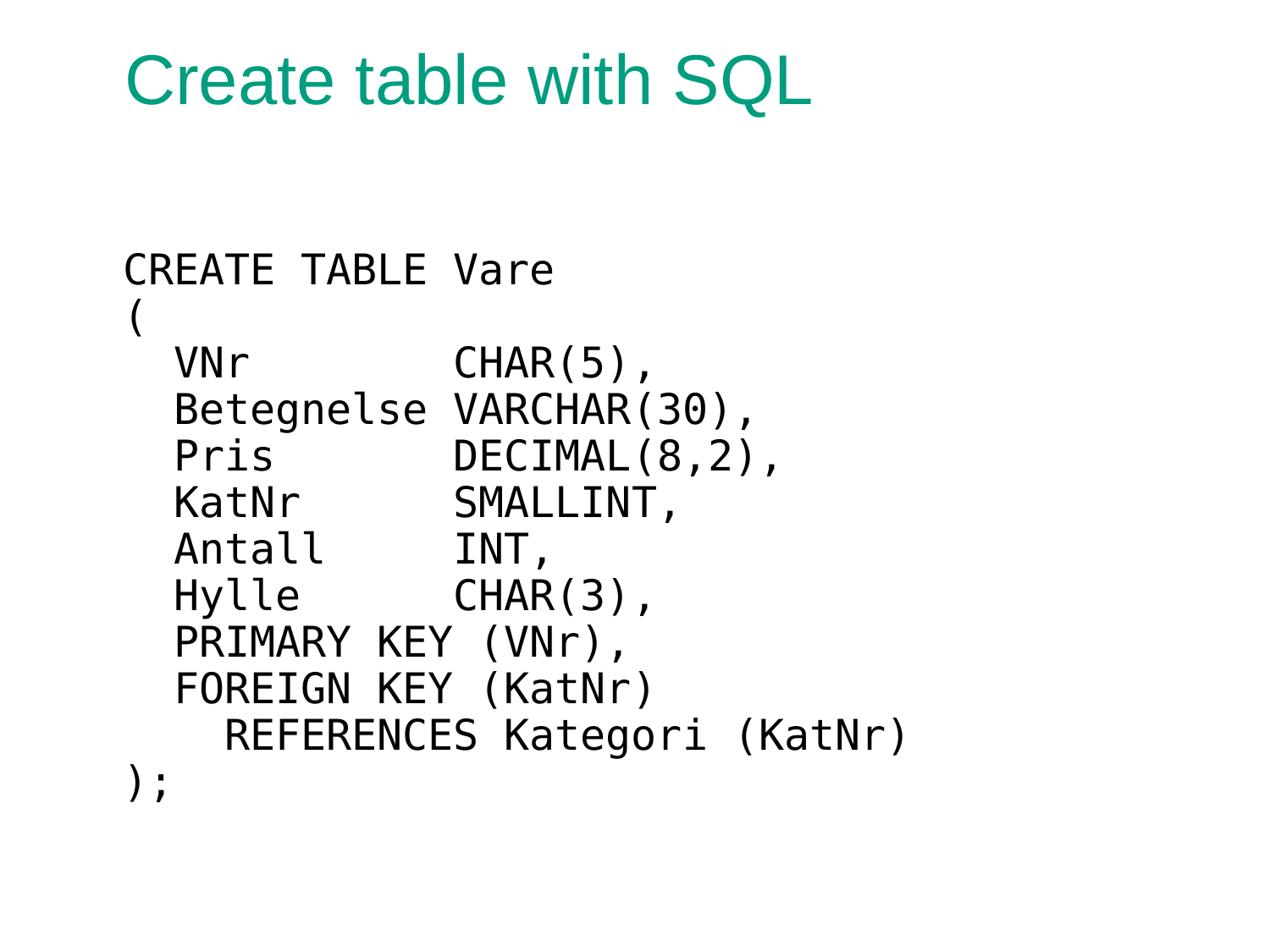

Create table with SQL

CREATE TABLE Vare
(
  VNr        CHAR(5),
  Betegnelse VARCHAR(30),
  Pris       DECIMAL(8,2),
  KatNr      SMALLINT,
  Antall     INT,
  Hylle      CHAR(3),
  PRIMARY KEY (VNr),
  FOREIGN KEY (KatNr)
    REFERENCES Kategori (KatNr)
);